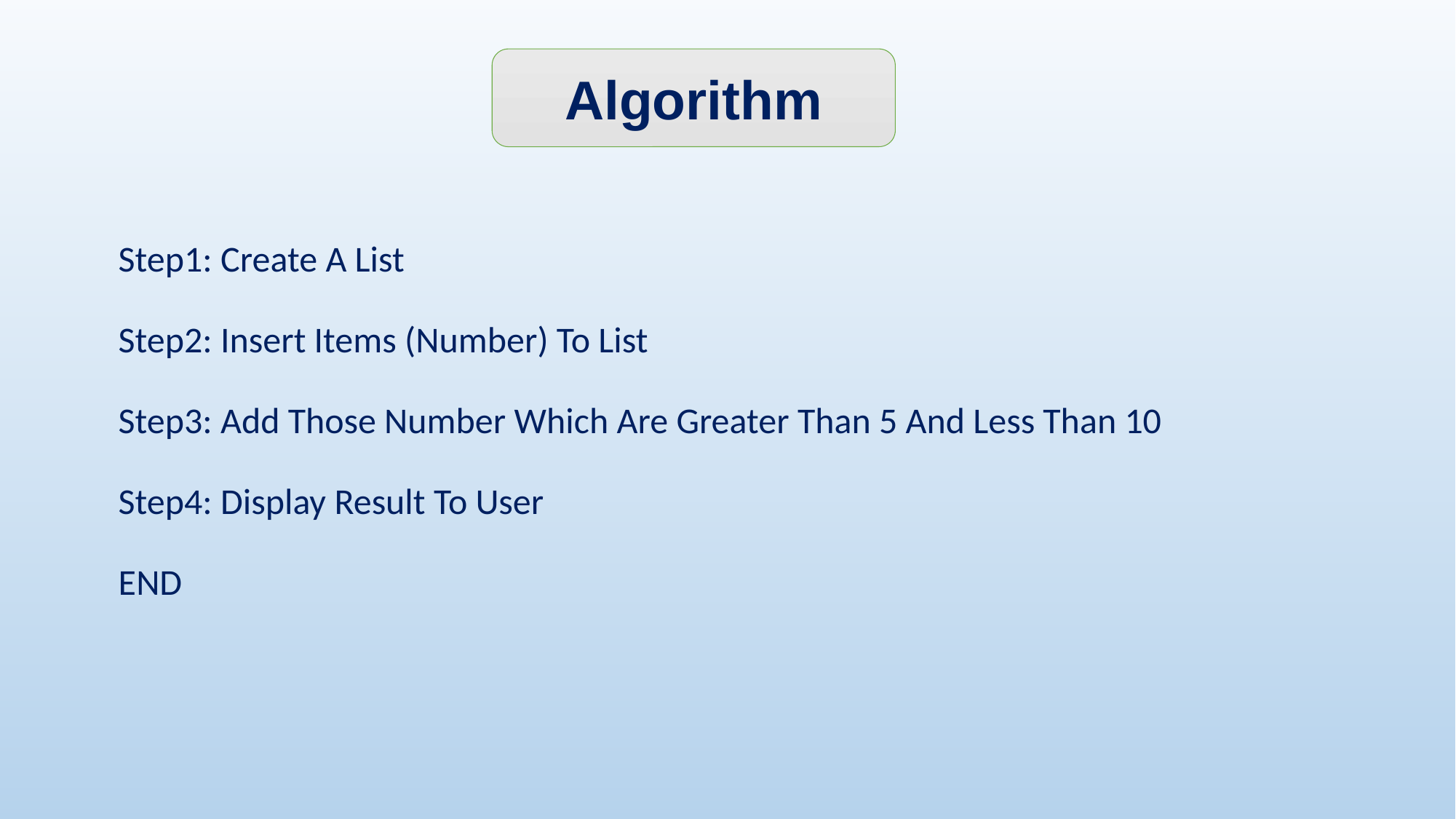

Algorithm
Step1: Create A List
Step2: Insert Items (Number) To List
Step3: Add Those Number Which Are Greater Than 5 And Less Than 10
Step4: Display Result To User
END